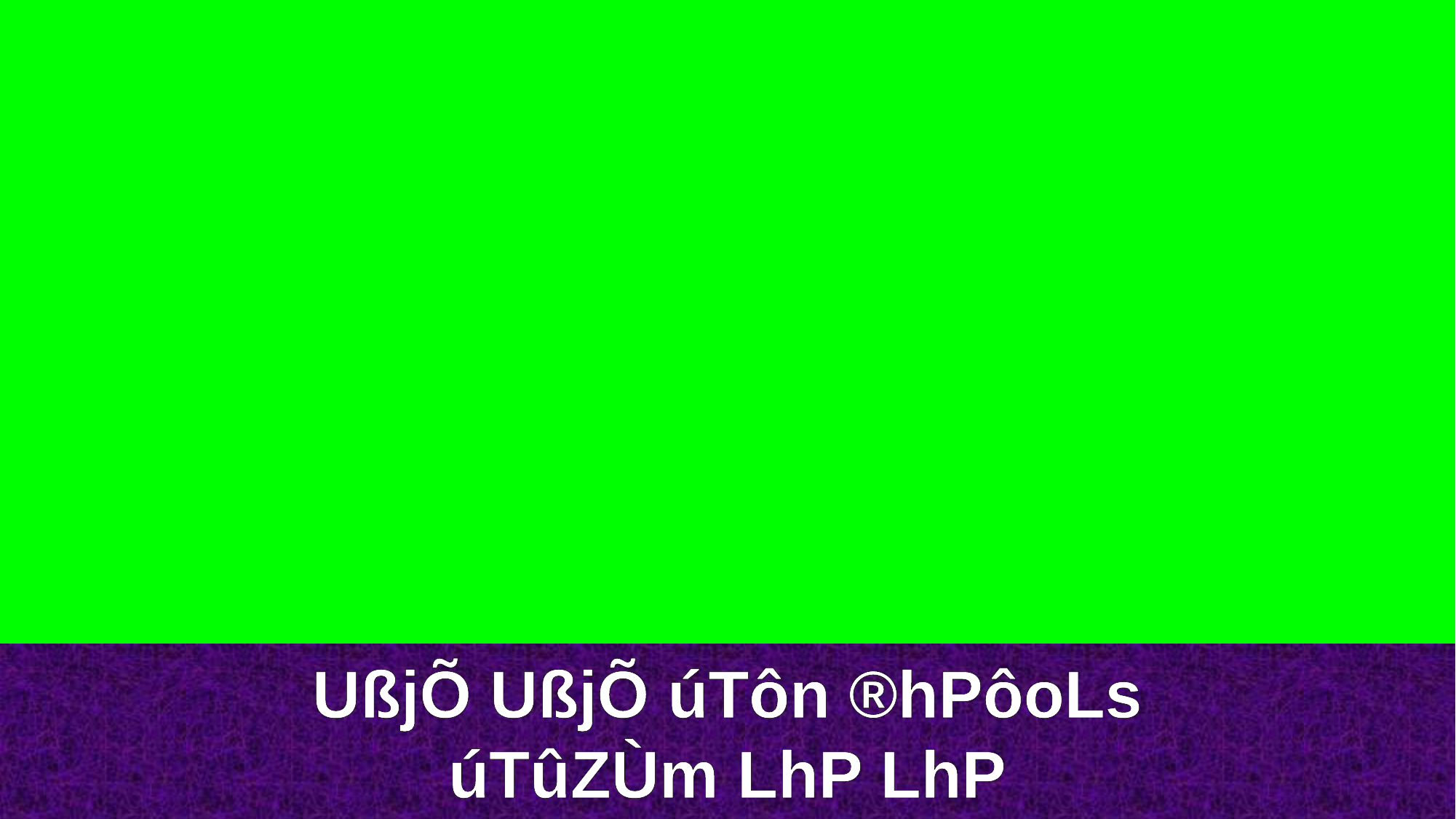

UßjÕ UßjÕ úTôn ®hPôoLs
úTûZÙm LhP LhP